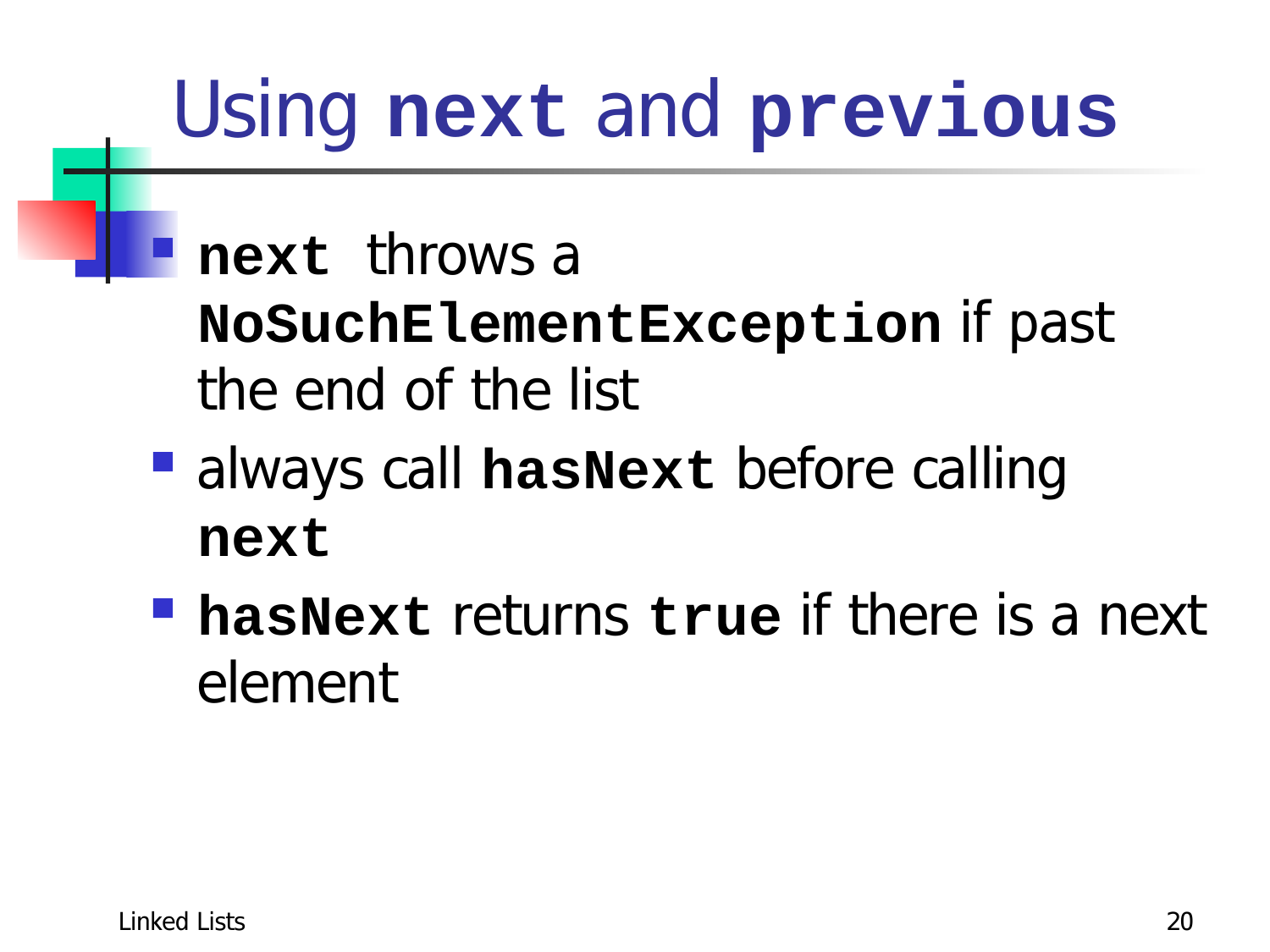

# Using next and previous
next throws a NoSuchElementException if past the end of the list
always call hasNext before calling next
hasNext returns true if there is a next element
Linked Lists
20